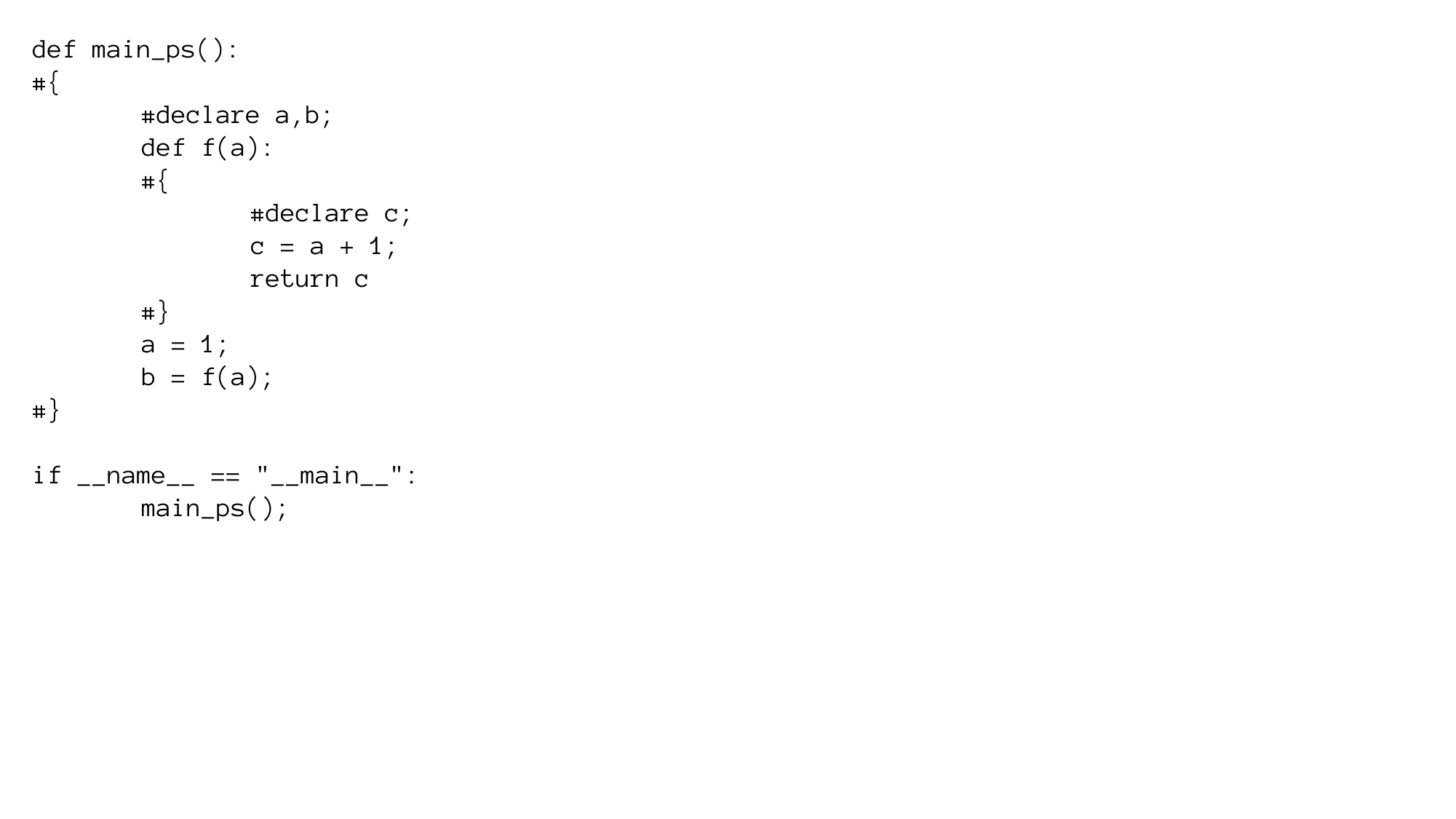

def main_ps():
#{
	#declare a,b;
	def f(a):
	#{
		#declare c;
		c = a + 1;
		return c
	#}
	a = 1;
	b = f(a);
#}

if __name__ == "__main__":
	main_ps();